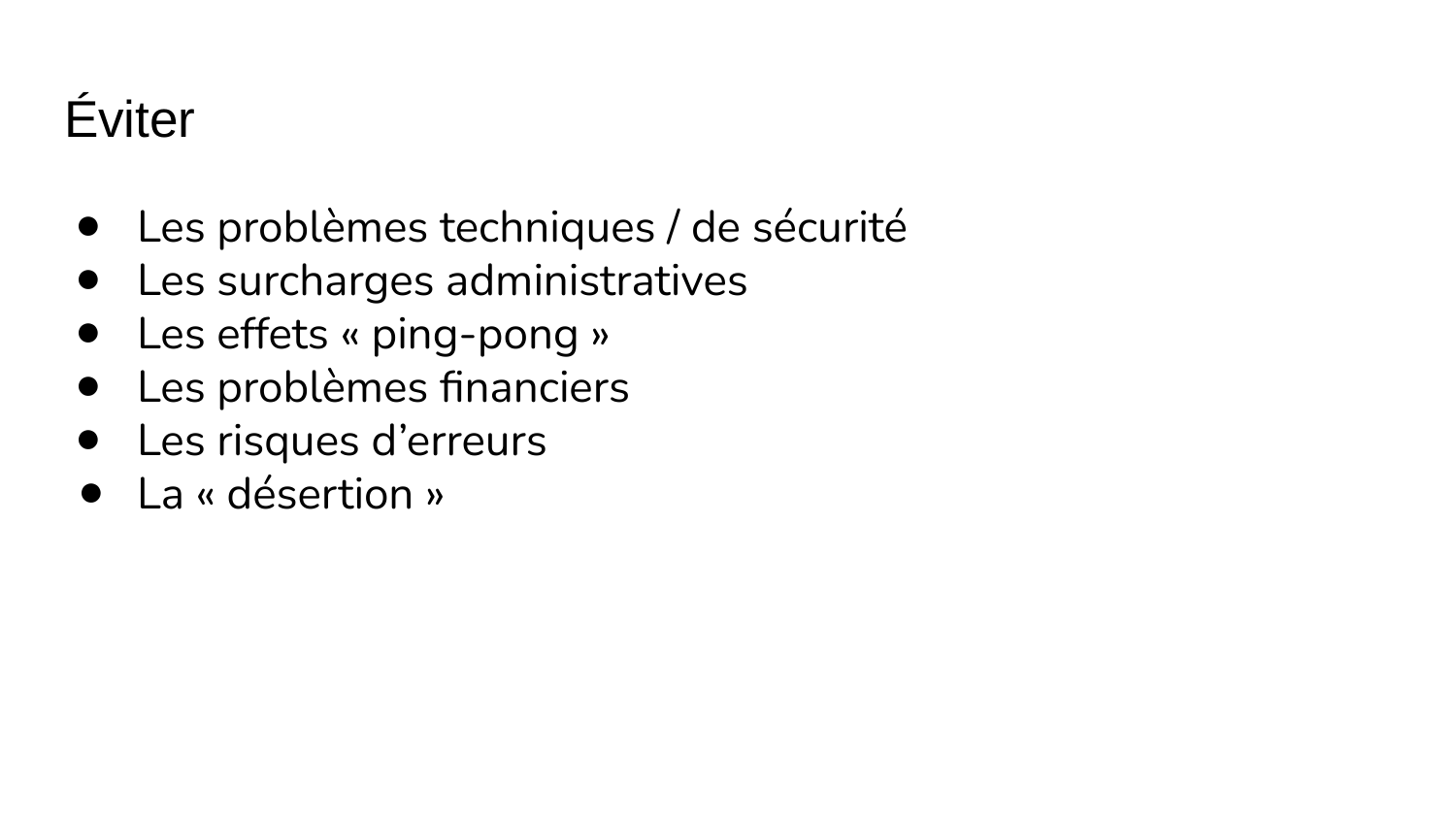

# Éviter
Les problèmes techniques / de sécurité
Les surcharges administratives
Les effets « ping-pong »
Les problèmes financiers
Les risques d’erreurs
La « désertion »